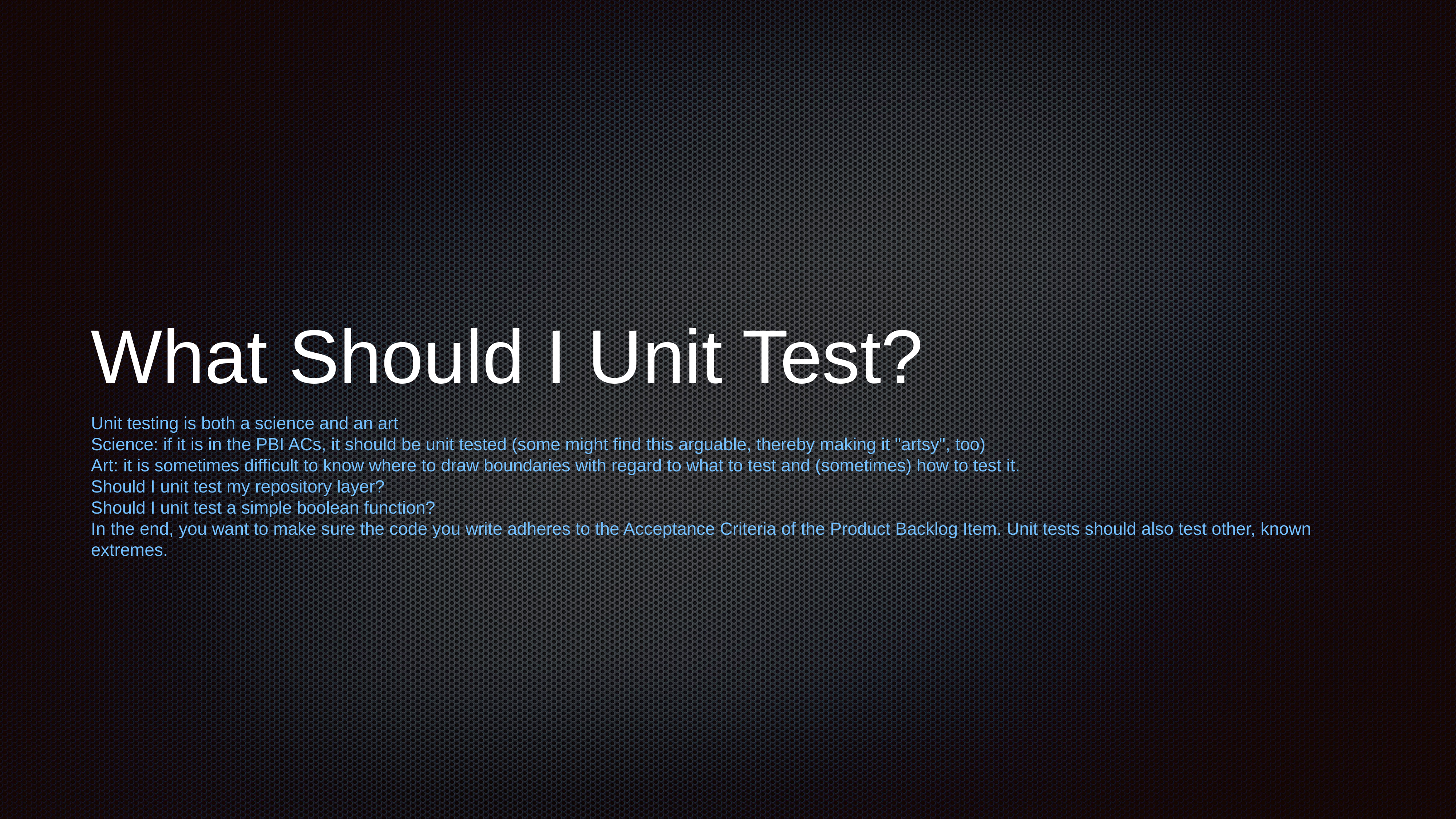

# What Should I Unit Test?
Unit testing is both a science and an art
Science: if it is in the PBI ACs, it should be unit tested (some might find this arguable, thereby making it "artsy", too)
Art: it is sometimes difficult to know where to draw boundaries with regard to what to test and (sometimes) how to test it.
Should I unit test my repository layer?
Should I unit test a simple boolean function?
In the end, you want to make sure the code you write adheres to the Acceptance Criteria of the Product Backlog Item. Unit tests should also test other, known extremes.